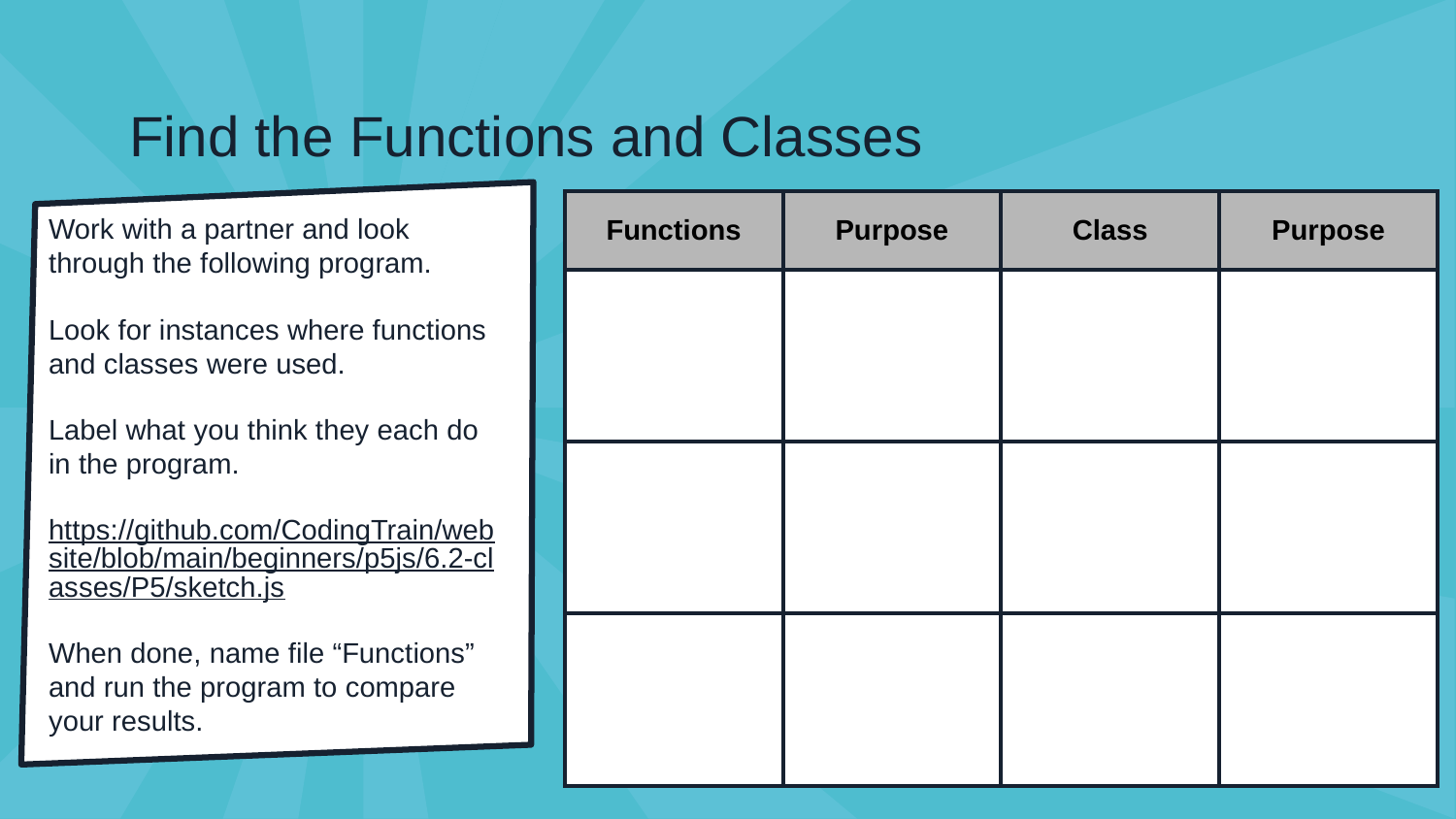

# Find the Functions and Classes

| Functions | Purpose | Class | Purpose |
| --- | --- | --- | --- |
|  |  |  |  |
|  |  |  |  |
|  |  |  |  |
Work with a partner and look through the following program.
Look for instances where functions and classes were used.
Label what you think they each do in the program.
https://github.com/CodingTrain/website/blob/main/beginners/p5js/6.2-classes/P5/sketch.js
When done, name file “Functions” and run the program to compare your results.